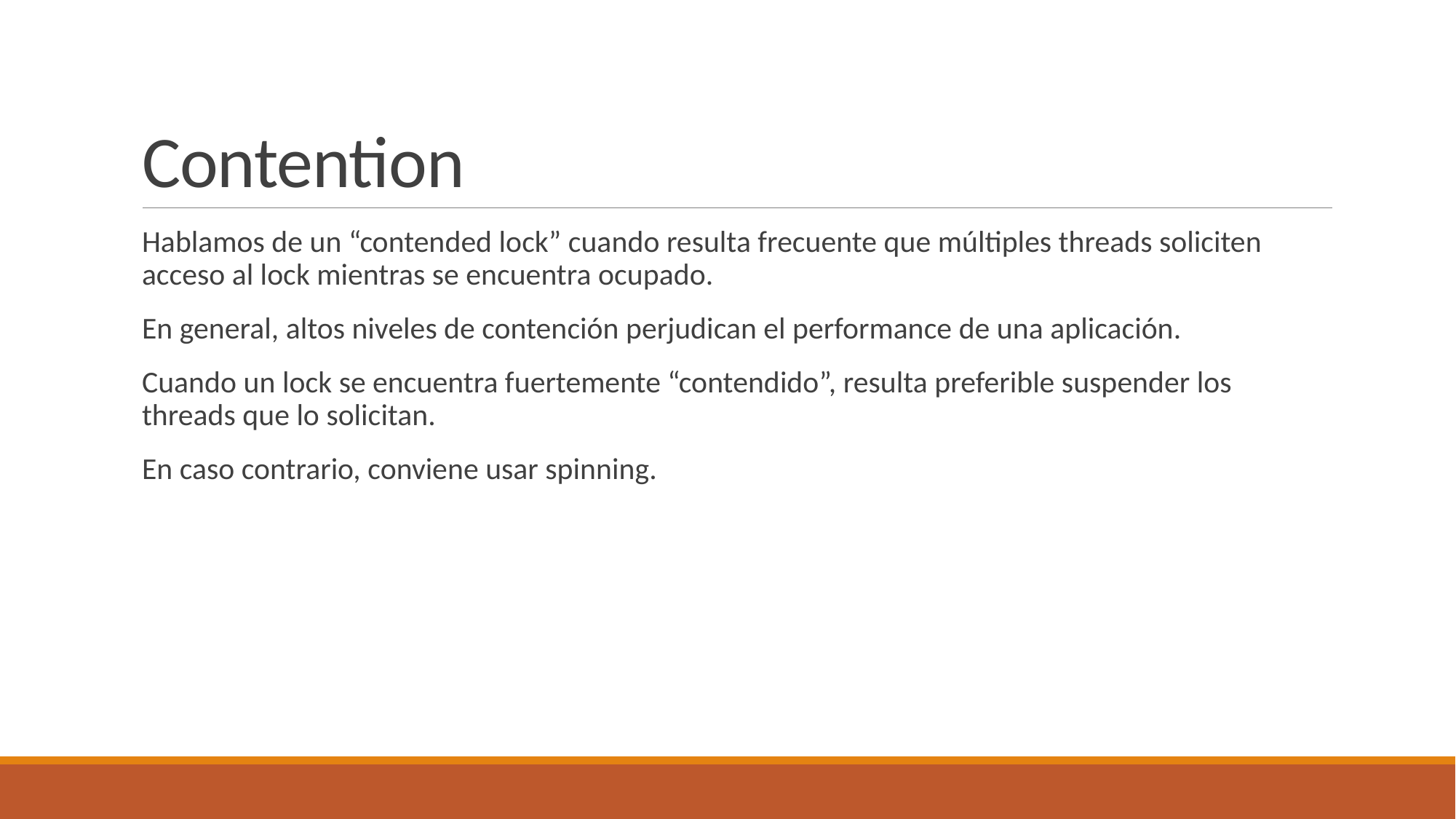

# Contention
Hablamos de un “contended lock” cuando resulta frecuente que múltiples threads soliciten acceso al lock mientras se encuentra ocupado.
En general, altos niveles de contención perjudican el performance de una aplicación.
Cuando un lock se encuentra fuertemente “contendido”, resulta preferible suspender los threads que lo solicitan.
En caso contrario, conviene usar spinning.